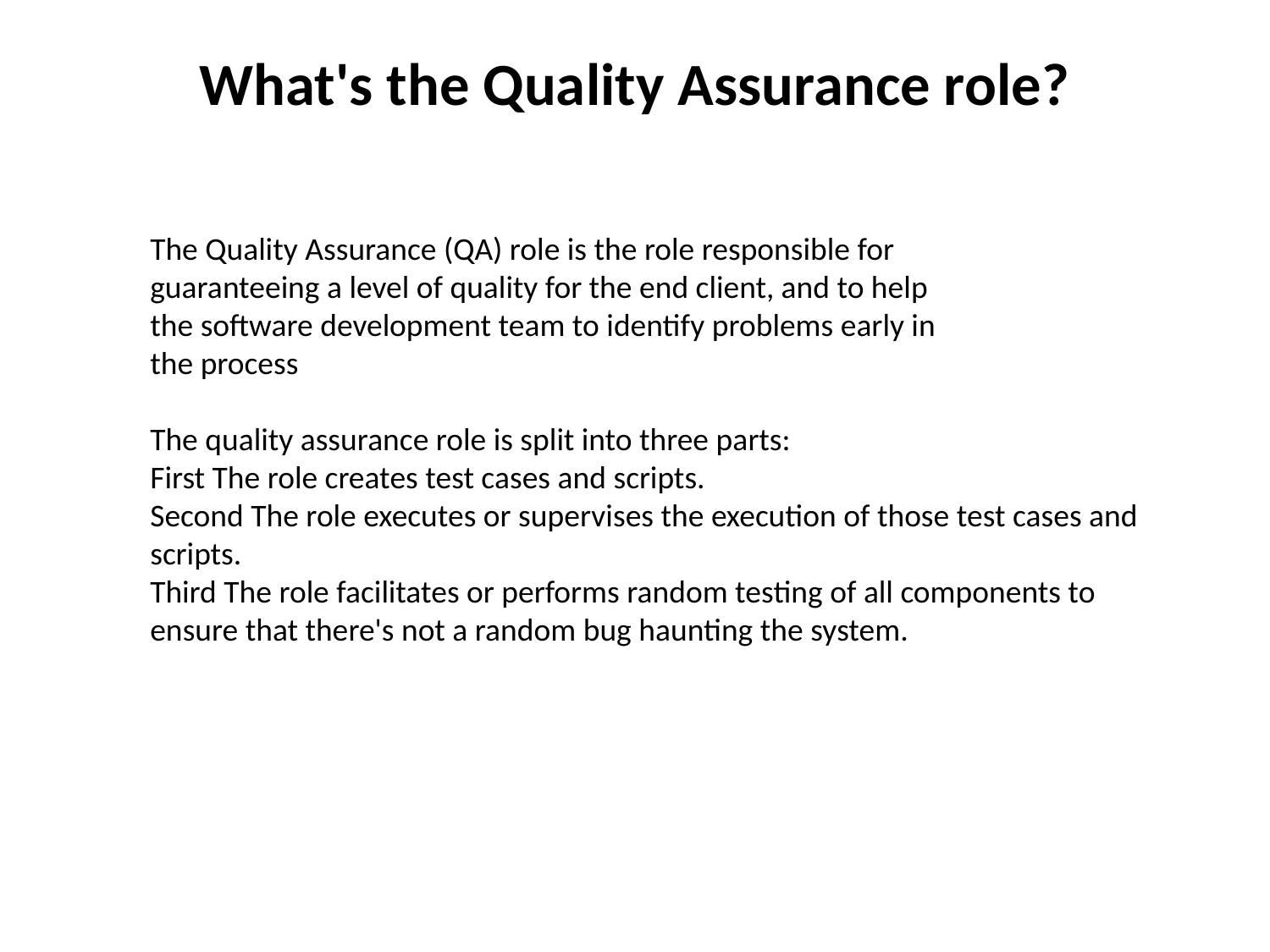

# What's the Quality Assurance role?
The Quality Assurance (QA) role is the role responsible for guaranteeing a level of quality for the end client, and to help the software development team to identify problems early in the process
The quality assurance role is split into three parts:
First The role creates test cases and scripts.
Second The role executes or supervises the execution of those test cases and scripts.
Third The role facilitates or performs random testing of all components to ensure that there's not a random bug haunting the system.